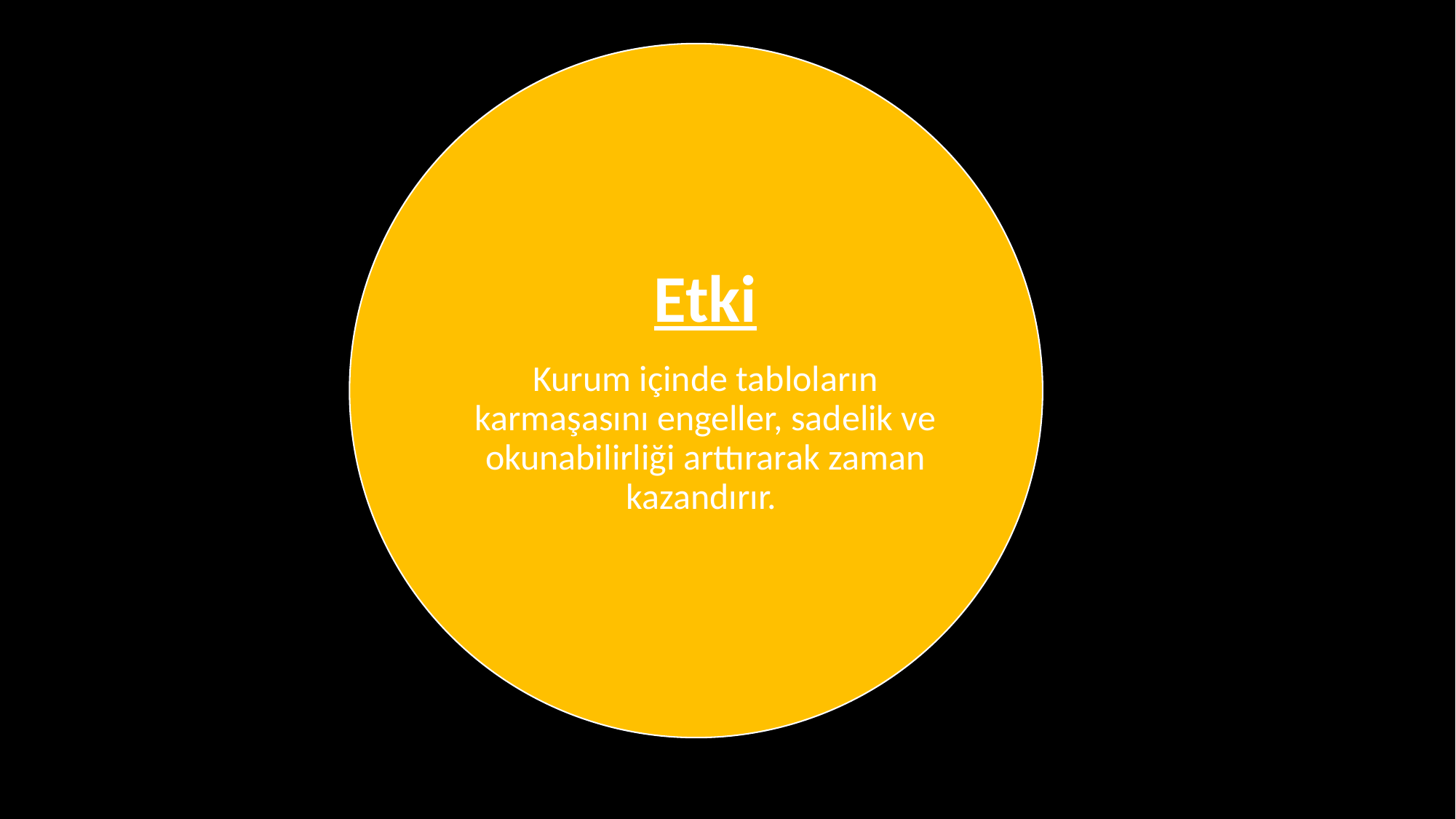

#

Etki
Kurum içinde tabloların karmaşasını engeller, sadelik ve okunabilirliği arttırarak zaman kazandırır.